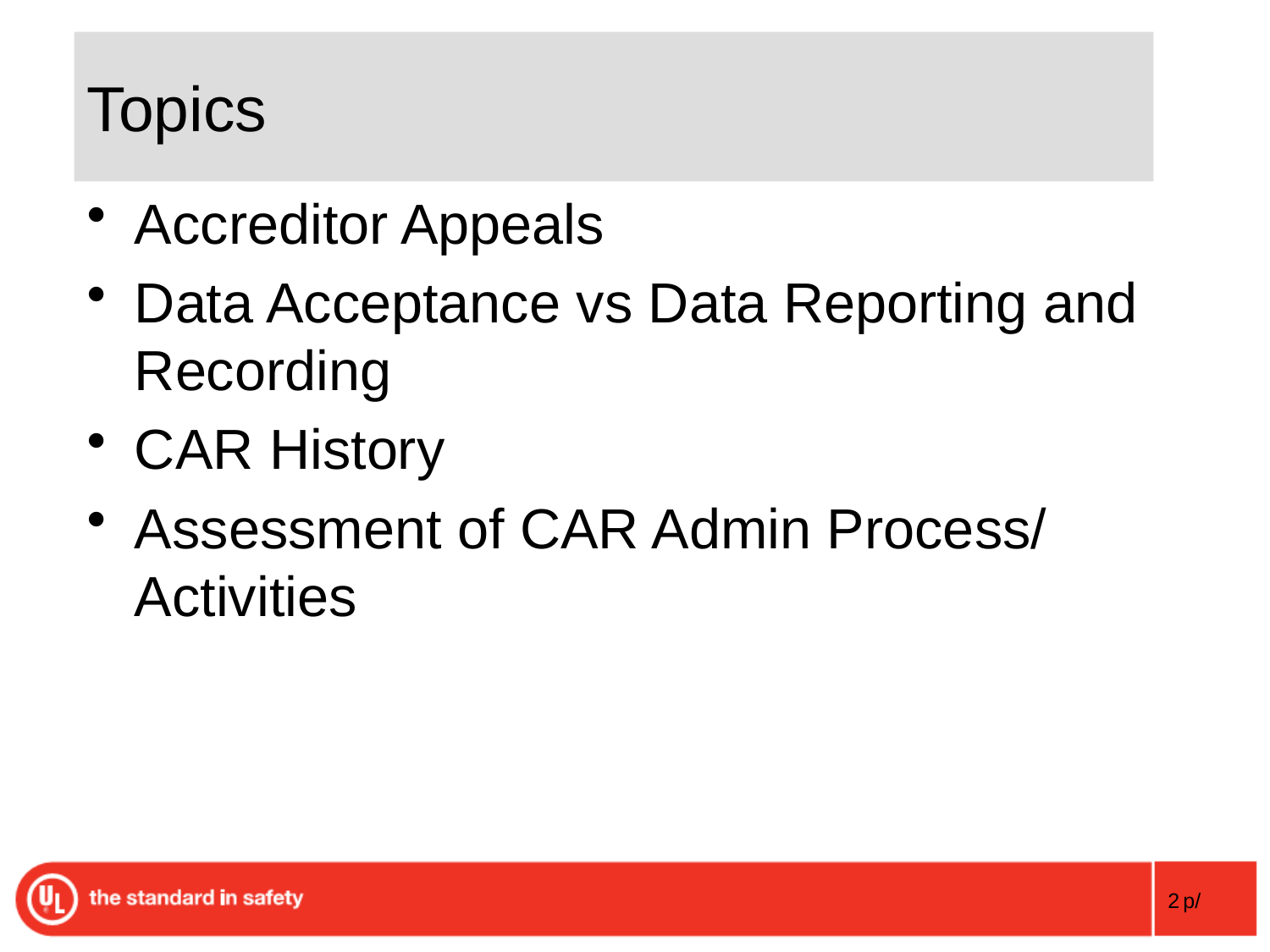

# Topics
Accreditor Appeals
Data Acceptance vs Data Reporting and Recording
CAR History
Assessment of CAR Admin Process/ Activities